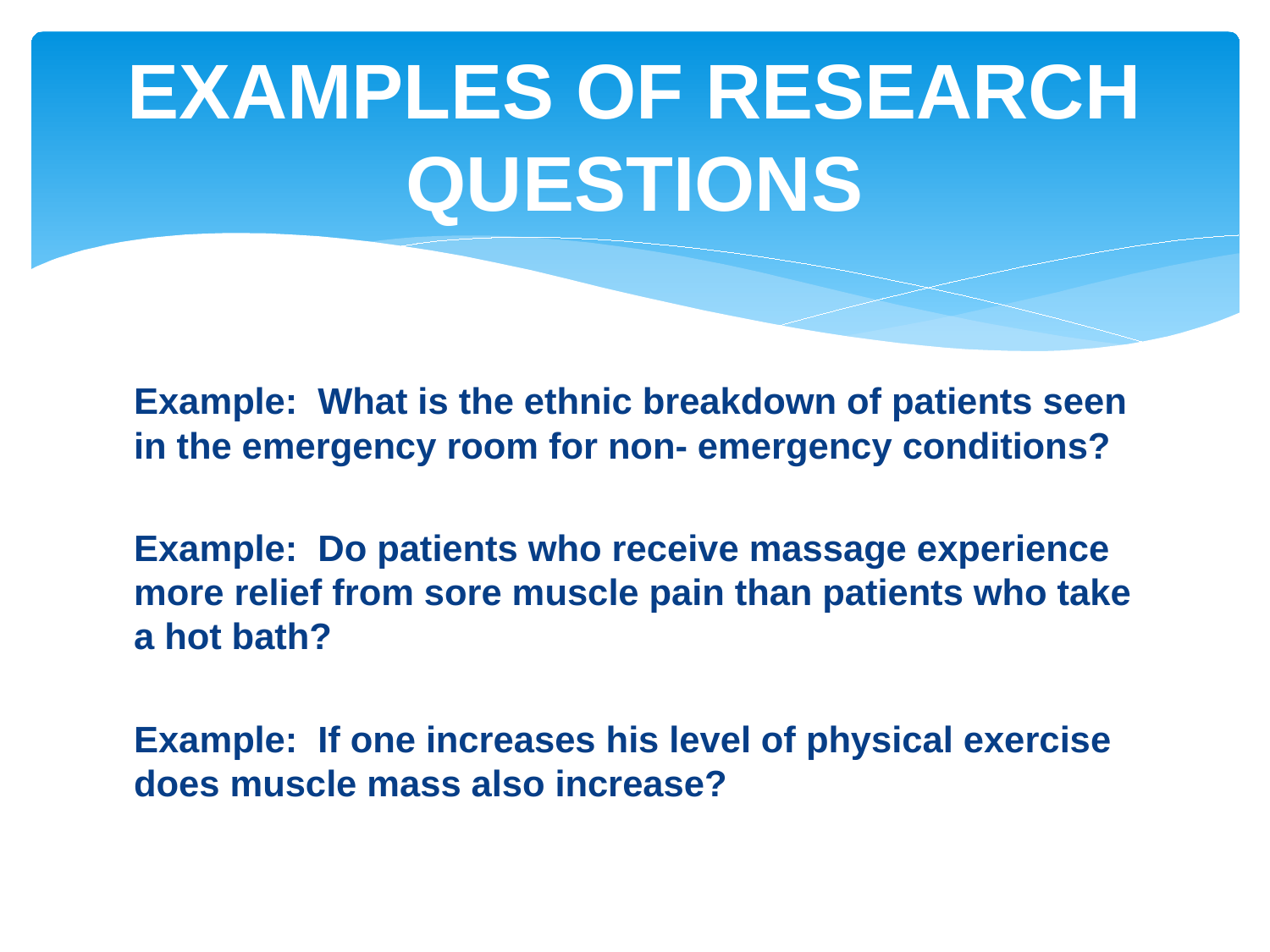

# EXAMPLES OF RESEARCH QUESTIONS
Example:  What is the ethnic breakdown of patients seen in the emergency room for non- emergency conditions?

Example:  Do patients who receive massage experience more relief from sore muscle pain than patients who take a hot bath?

Example:  If one increases his level of physical exercise does muscle mass also increase?